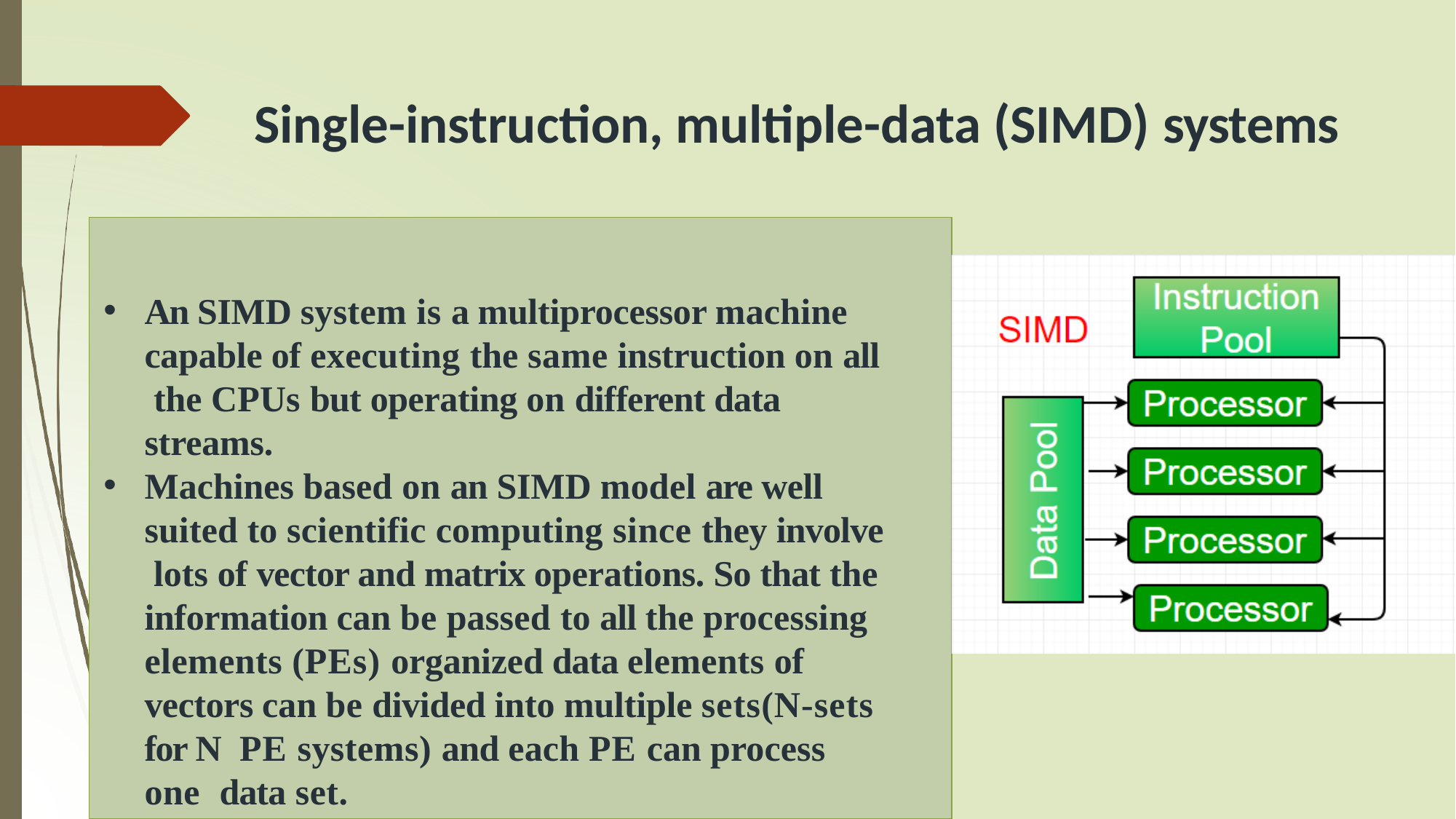

# Single-instruction, multiple-data (SIMD) systems

An SIMD system is a multiprocessor machine  capable of executing the same instruction on all  the CPUs but operating on different data  streams.
Machines based on an SIMD model are well  suited to scientific computing since they involve  lots of vector and matrix operations. So that the  information can be passed to all the processing  elements (PEs) organized data elements of  vectors can be divided into multiple sets(N-sets  for N PE systems) and each PE can process one  data set.